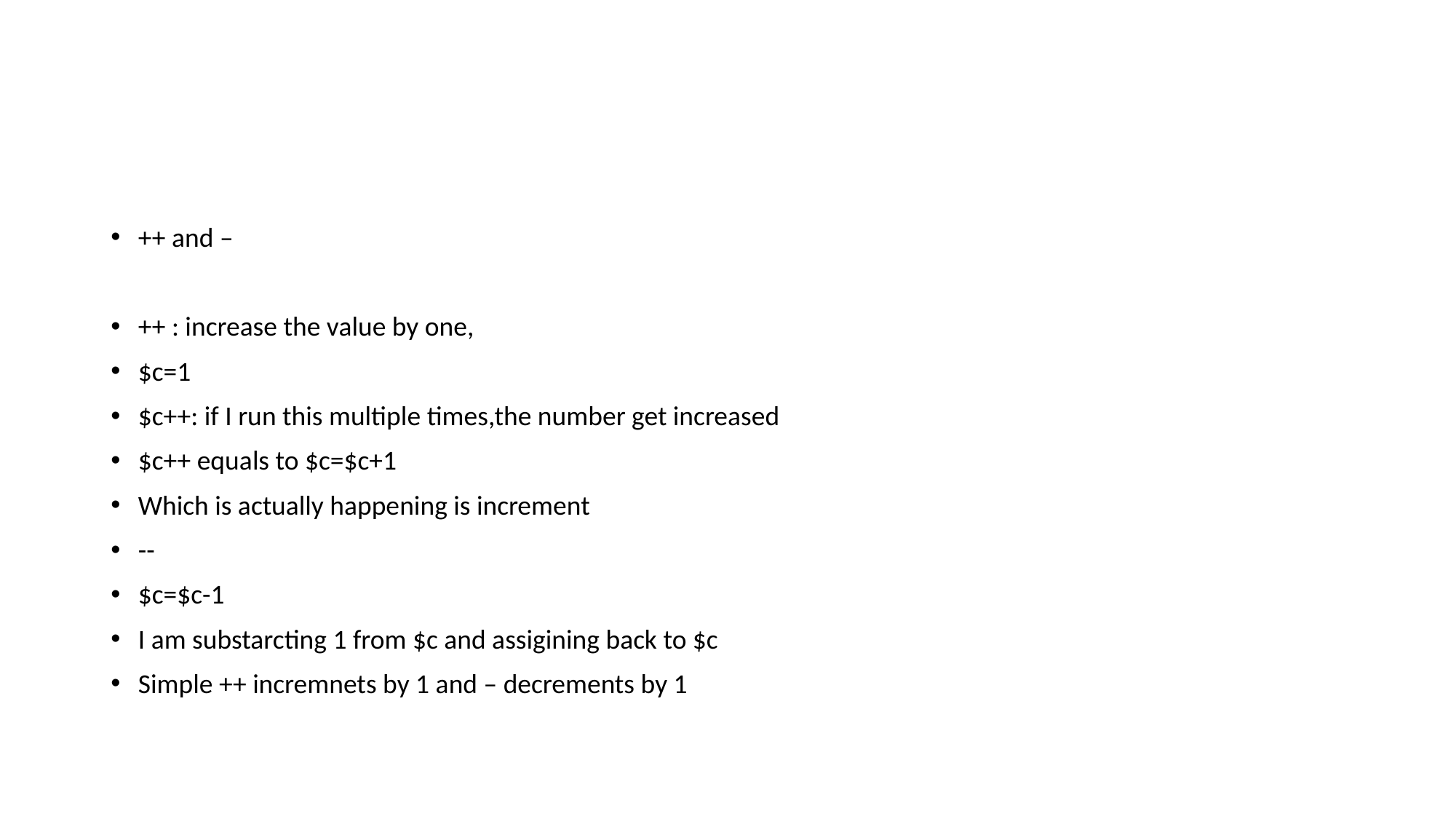

#
++ and –

++ : increase the value by one,
$c=1
$c++: if I run this multiple times,the number get increased
$c++ equals to $c=$c+1
Which is actually happening is increment
--
$c=$c-1
I am substarcting 1 from $c and assigining back to $c
Simple ++ incremnets by 1 and – decrements by 1